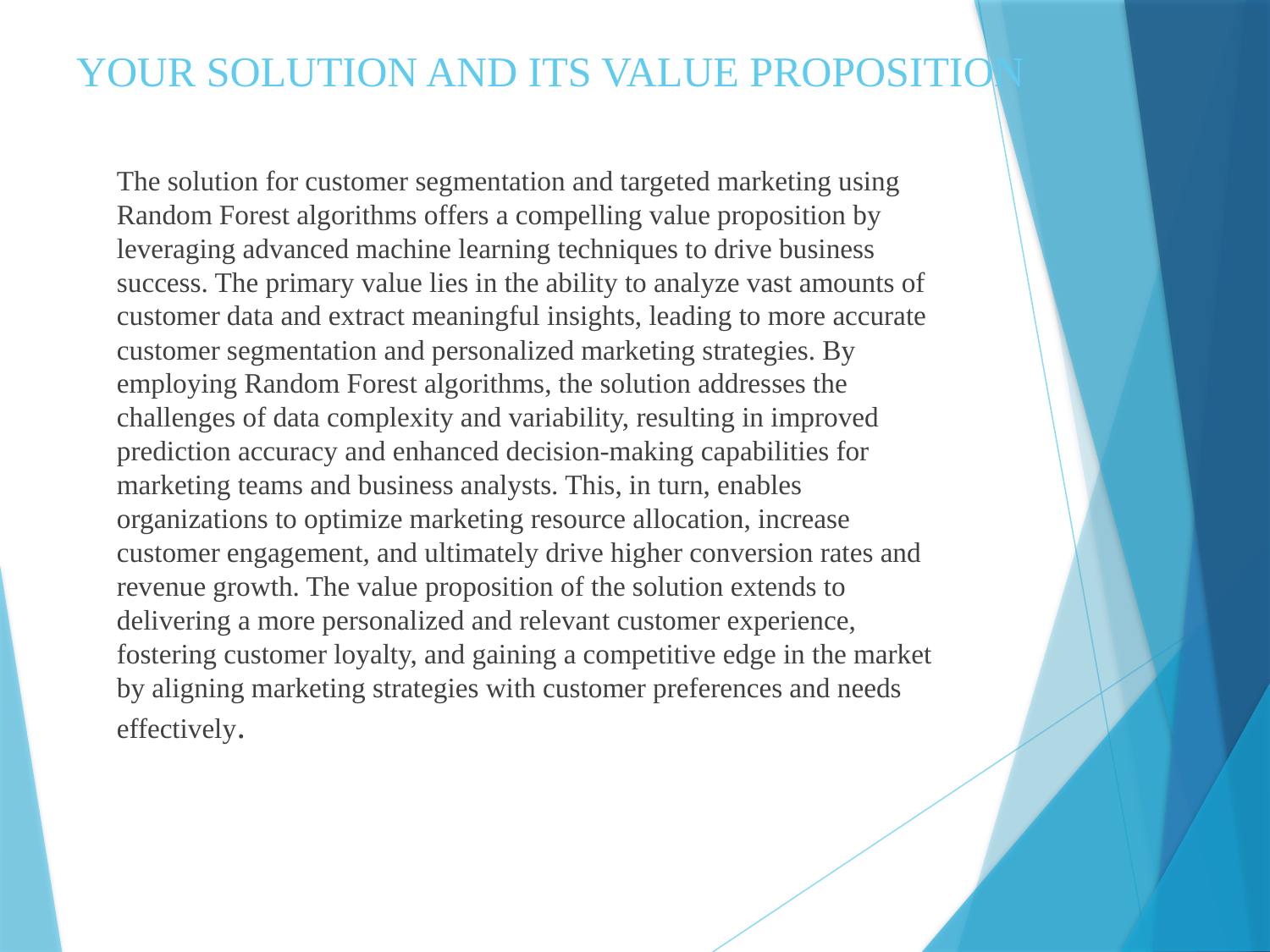

# YOUR SOLUTION AND ITS VALUE PROPOSITION
The solution for customer segmentation and targeted marketing using Random Forest algorithms offers a compelling value proposition by leveraging advanced machine learning techniques to drive business success. The primary value lies in the ability to analyze vast amounts of customer data and extract meaningful insights, leading to more accurate customer segmentation and personalized marketing strategies. By employing Random Forest algorithms, the solution addresses the challenges of data complexity and variability, resulting in improved prediction accuracy and enhanced decision-making capabilities for marketing teams and business analysts. This, in turn, enables organizations to optimize marketing resource allocation, increase customer engagement, and ultimately drive higher conversion rates and revenue growth. The value proposition of the solution extends to delivering a more personalized and relevant customer experience, fostering customer loyalty, and gaining a competitive edge in the market by aligning marketing strategies with customer preferences and needs effectively.